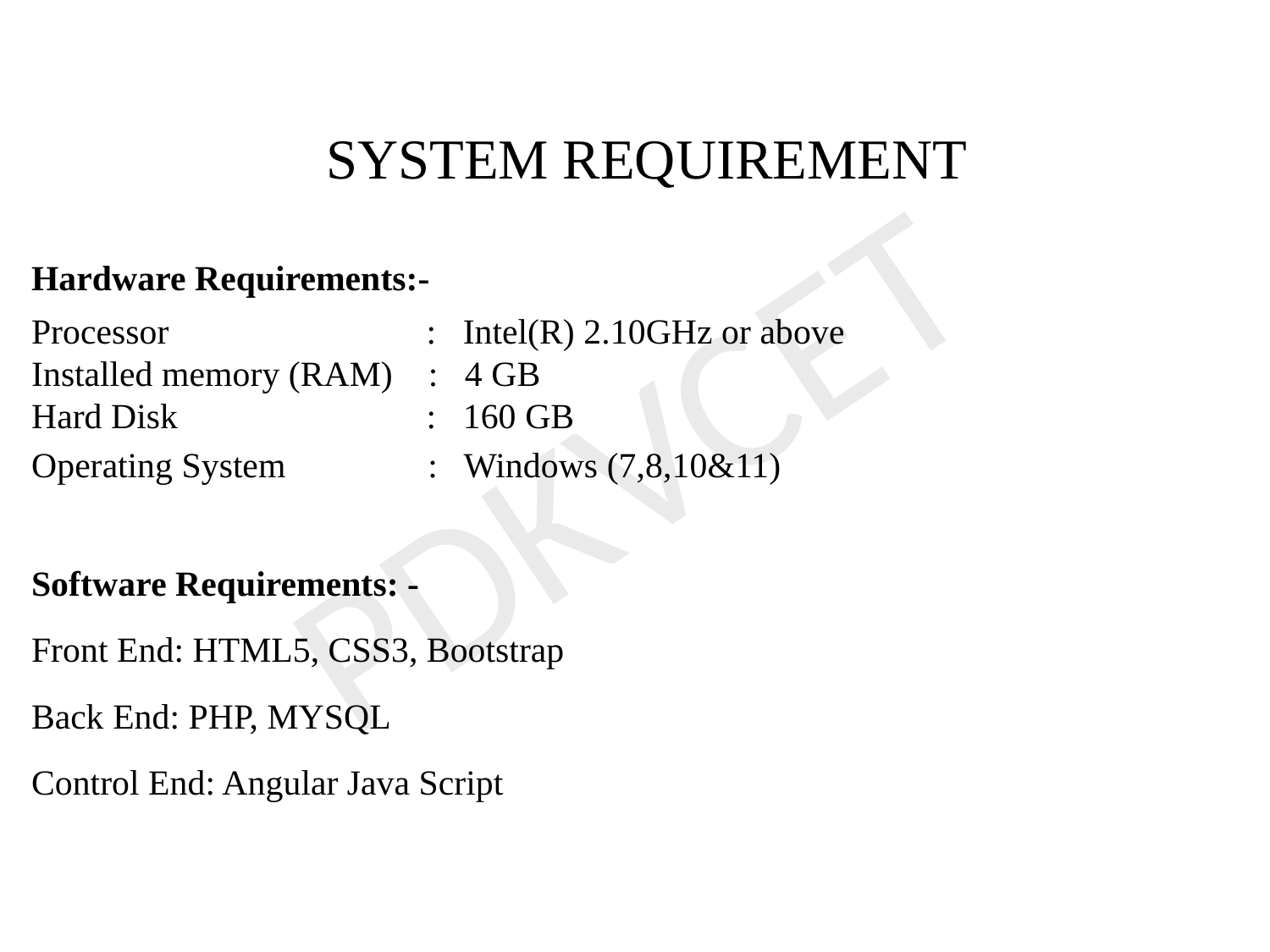

SYSTEM REQUIREMENT
Hardware Requirements:-
Processor                             :   Intel(R) 2.10GHz or above
Installed memory (RAM)    :   4 GB
Hard Disk                            :   160 GB
Operating System                :   Windows (7,8,10&11)

Software Requirements: -
Front End: HTML5, CSS3, Bootstrap
Back End: PHP, MYSQL
Control End: Angular Java Script

PDKVCET